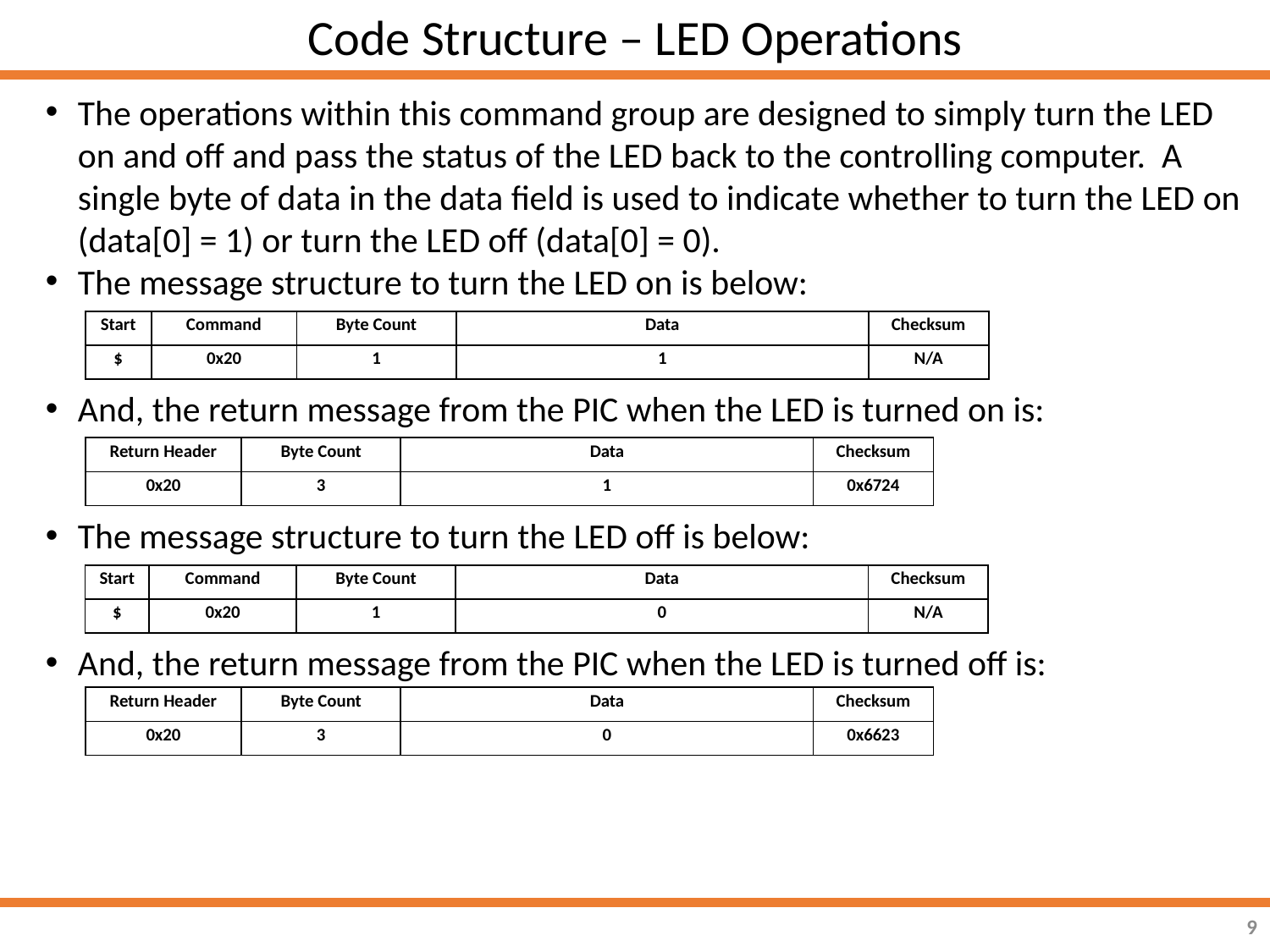

Code Structure – LED Operations
The operations within this command group are designed to simply turn the LED on and off and pass the status of the LED back to the controlling computer.  A single byte of data in the data field is used to indicate whether to turn the LED on (data[0] = 1) or turn the LED off (data[0] = 0).
The message structure to turn the LED on is below:

And, the return message from the PIC when the LED is turned on is:

The message structure to turn the LED off is below:

And, the return message from the PIC when the LED is turned off is:

| Start | Command | Byte Count | Data | Checksum |
| --- | --- | --- | --- | --- |
| $ | 0x20 | 1 | 1 | N/A |
| Return Header | Byte Count | Data | Checksum |
| --- | --- | --- | --- |
| 0x20 | 3 | 1 | 0x6724 |
| Start | Command | Byte Count | Data | Checksum |
| --- | --- | --- | --- | --- |
| $ | 0x20 | 1 | 0 | N/A |
| Return Header | Byte Count | Data | Checksum |
| --- | --- | --- | --- |
| 0x20 | 3 | 0 | 0x6623 |
9